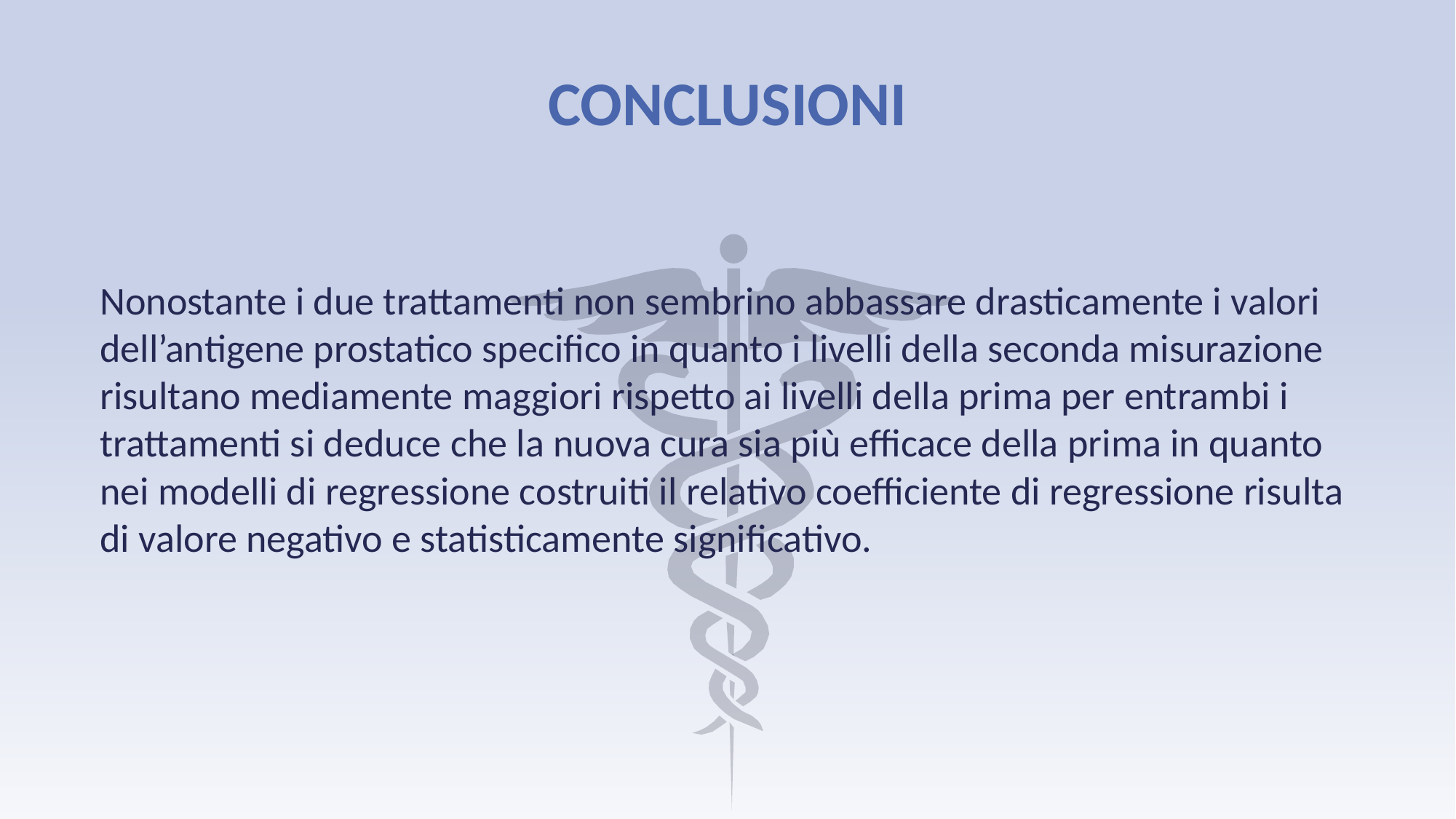

# CONCLUSIONI
Nonostante i due trattamenti non sembrino abbassare drasticamente i valori dell’antigene prostatico specifico in quanto i livelli della seconda misurazione risultano mediamente maggiori rispetto ai livelli della prima per entrambi i trattamenti si deduce che la nuova cura sia più efficace della prima in quanto nei modelli di regressione costruiti il relativo coefficiente di regressione risulta di valore negativo e statisticamente significativo.